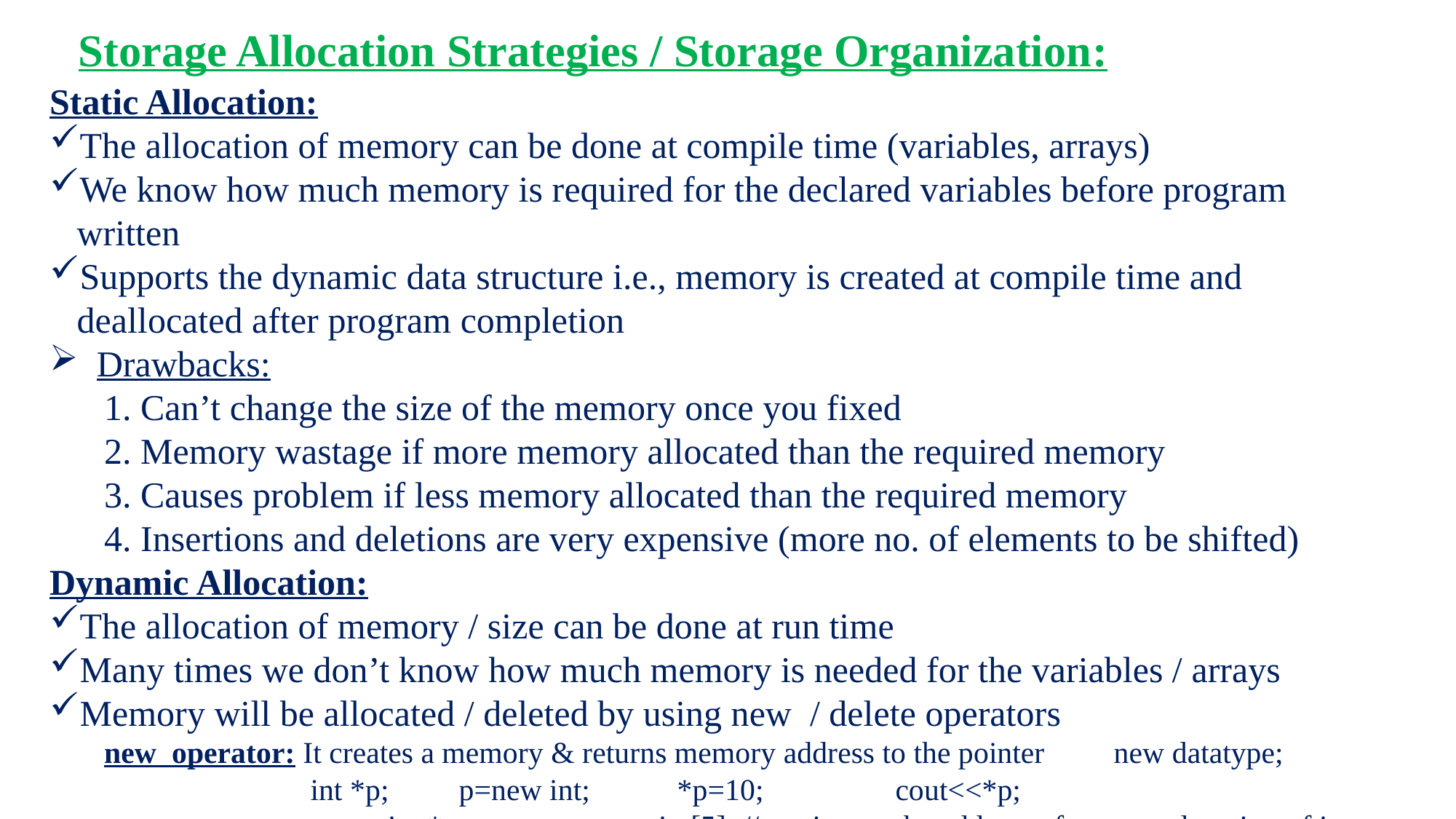

# Storage Allocation Strategies / Storage Organization:
Static Allocation:
The allocation of memory can be done at compile time (variables, arrays)
We know how much memory is required for the declared variables before program written
Supports the dynamic data structure i.e., memory is created at compile time and deallocated after program completion
  Drawbacks:
      1. Can’t change the size of the memory once you fixed
      2. Memory wastage if more memory allocated than the required memory
      3. Causes problem if less memory allocated than the required memory
      4. Insertions and deletions are very expensive (more no. of elements to be shifted)
Dynamic Allocation:
The allocation of memory / size can be done at run time
Many times we don’t know how much memory is needed for the variables / arrays
Memory will be allocated / deleted by using new  / delete operators
new  operator: It creates a memory & returns memory address to the pointer 	new datatype;
                           int *p;	p=new int;	*p=10;		cout<<*p;
			     int *p;	p=new int[5]; //p points to the address of memory location of int type